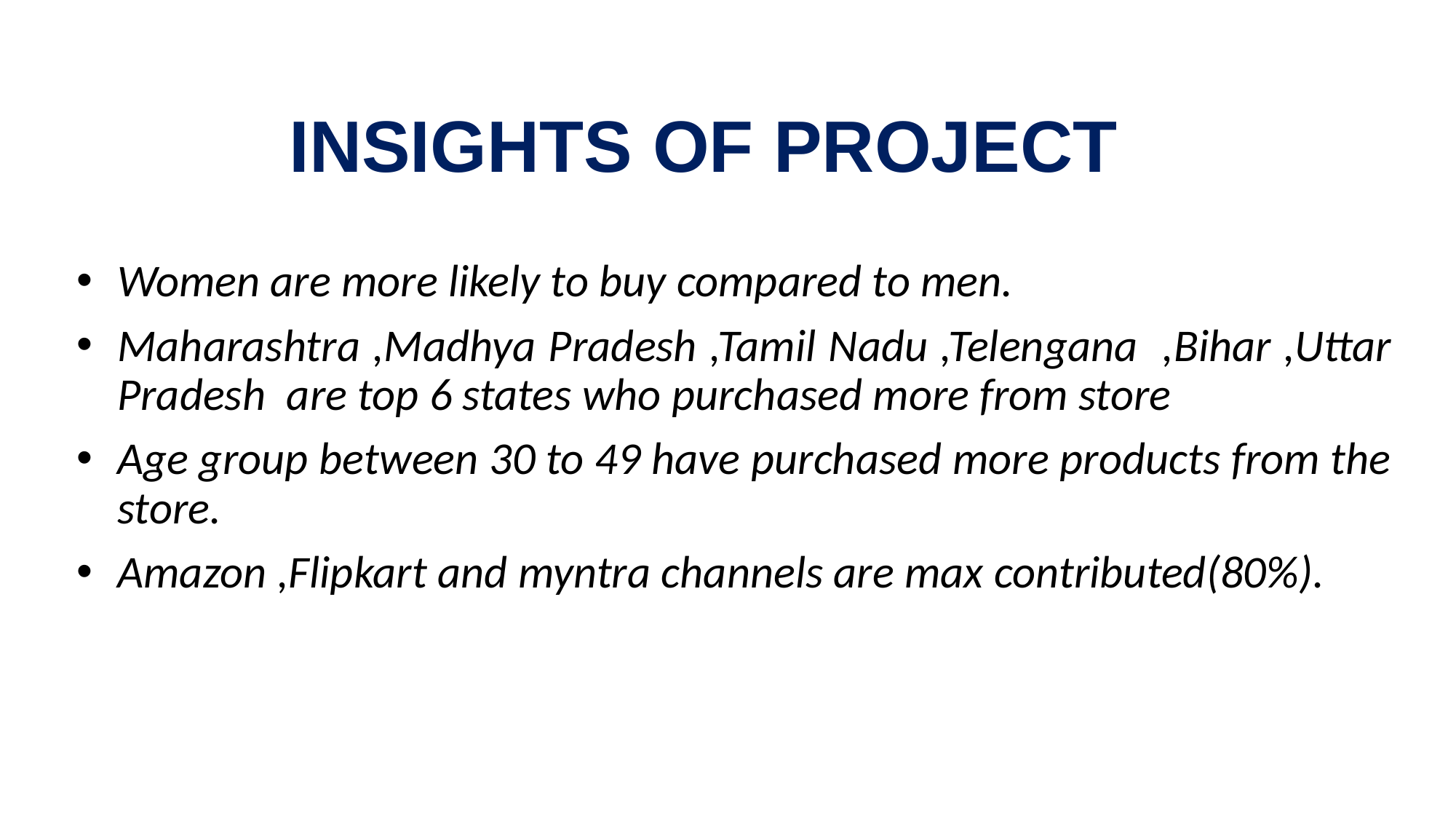

INSIGHTS OF PROJECT

Women are more likely to buy compared to men.
Maharashtra ,Madhya Pradesh ,Tamil Nadu ,Telengana  ,Bihar ,Uttar Pradesh  are top 6 states who purchased more from store
Age group between 30 to 49 have purchased more products from the store.
Amazon ,Flipkart and myntra channels are max contributed(80%).